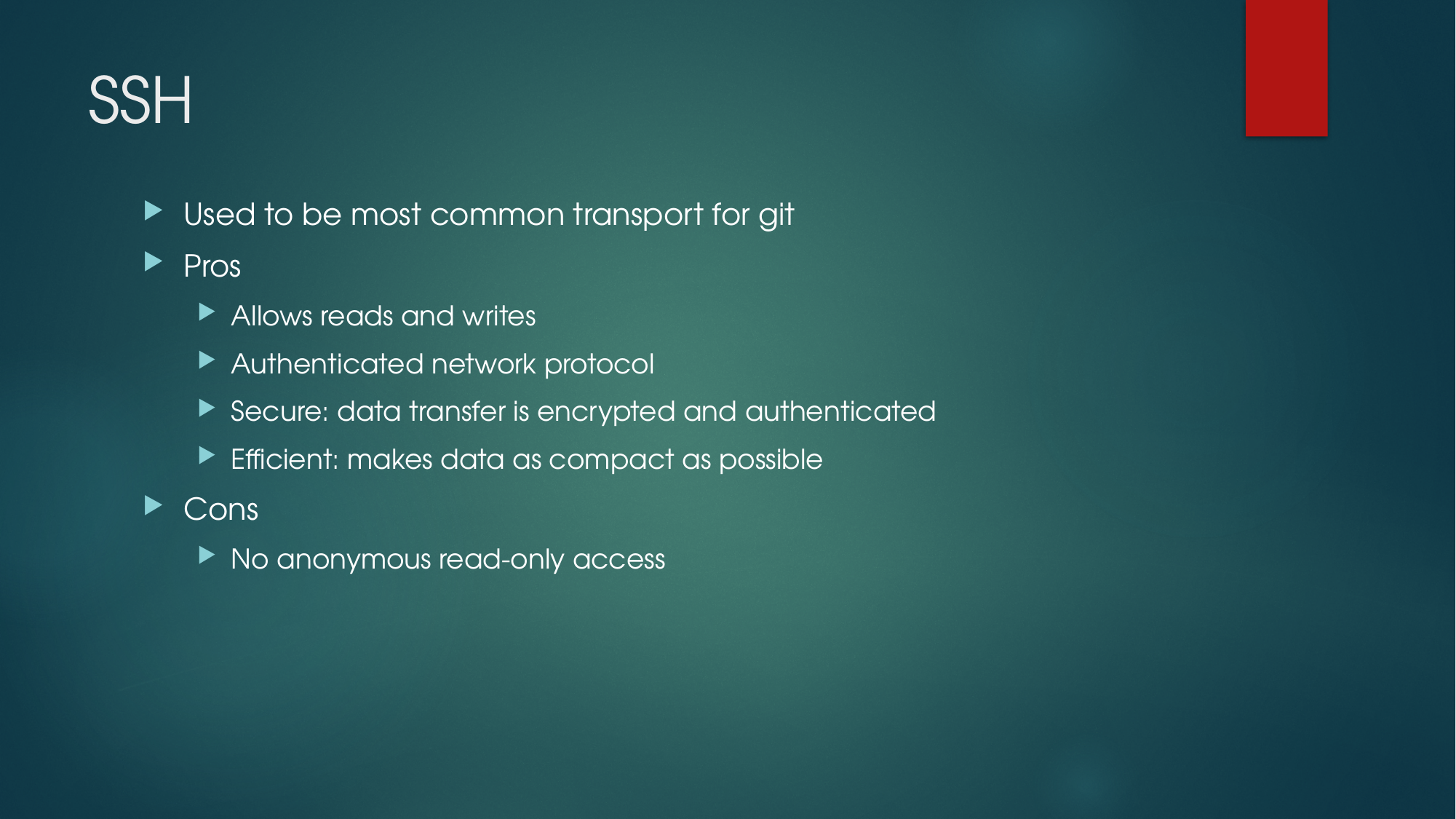

# SSH
Used to be most common transport for git
Pros
Allows reads and writes
Authenticated network protocol
Secure: data transfer is encrypted and authenticated
Efficient: makes data as compact as possible
Cons
No anonymous read-only access